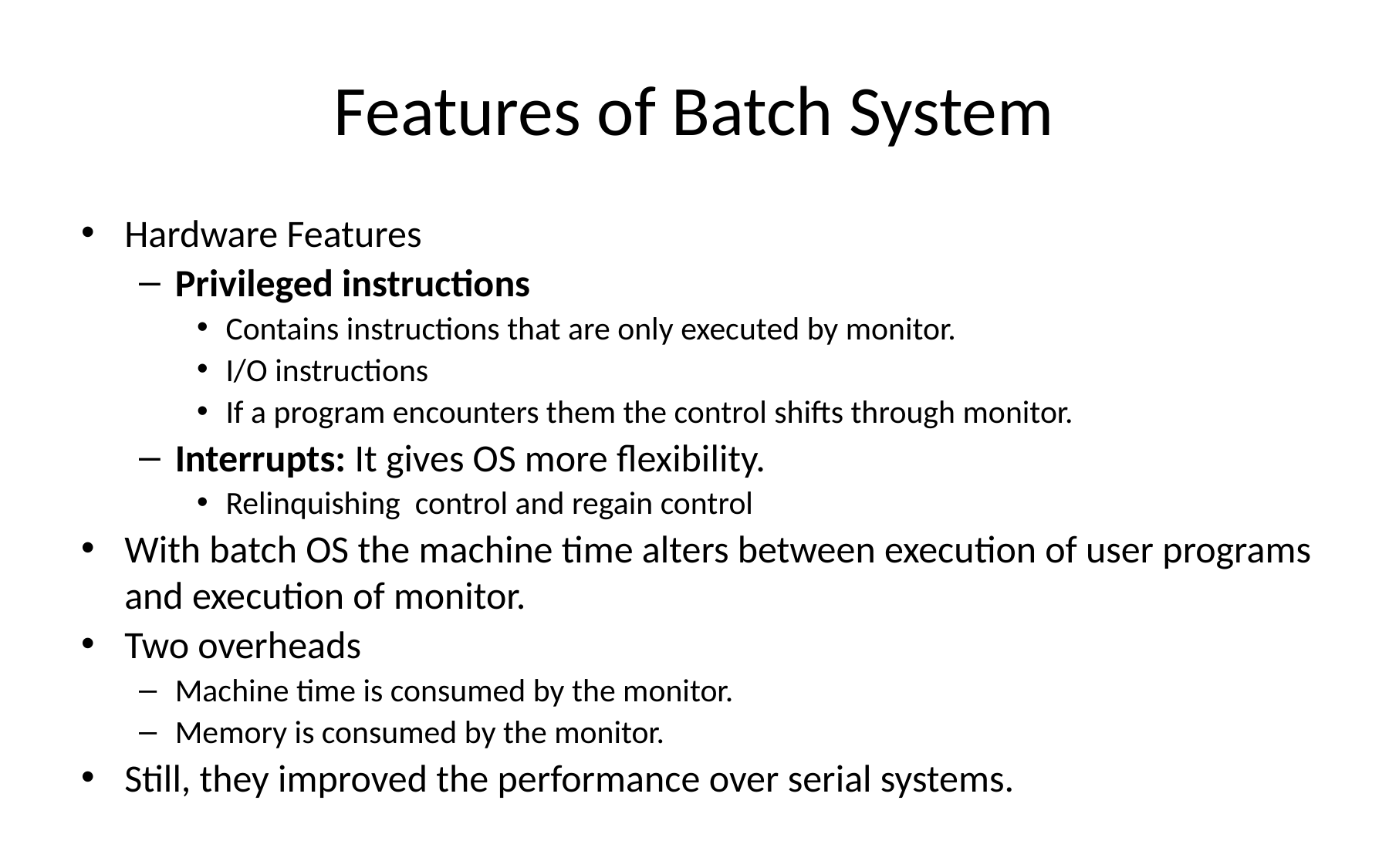

# Features of Batch System
Hardware Features
Privileged instructions
Contains instructions that are only executed by monitor.
I/O instructions
If a program encounters them the control shifts through monitor.
Interrupts: It gives OS more flexibility.
Relinquishing  control and regain control
With batch OS the machine time alters between execution of user programs and execution of monitor.
Two overheads
Machine time is consumed by the monitor.
Memory is consumed by the monitor.
Still, they improved the performance over serial systems.